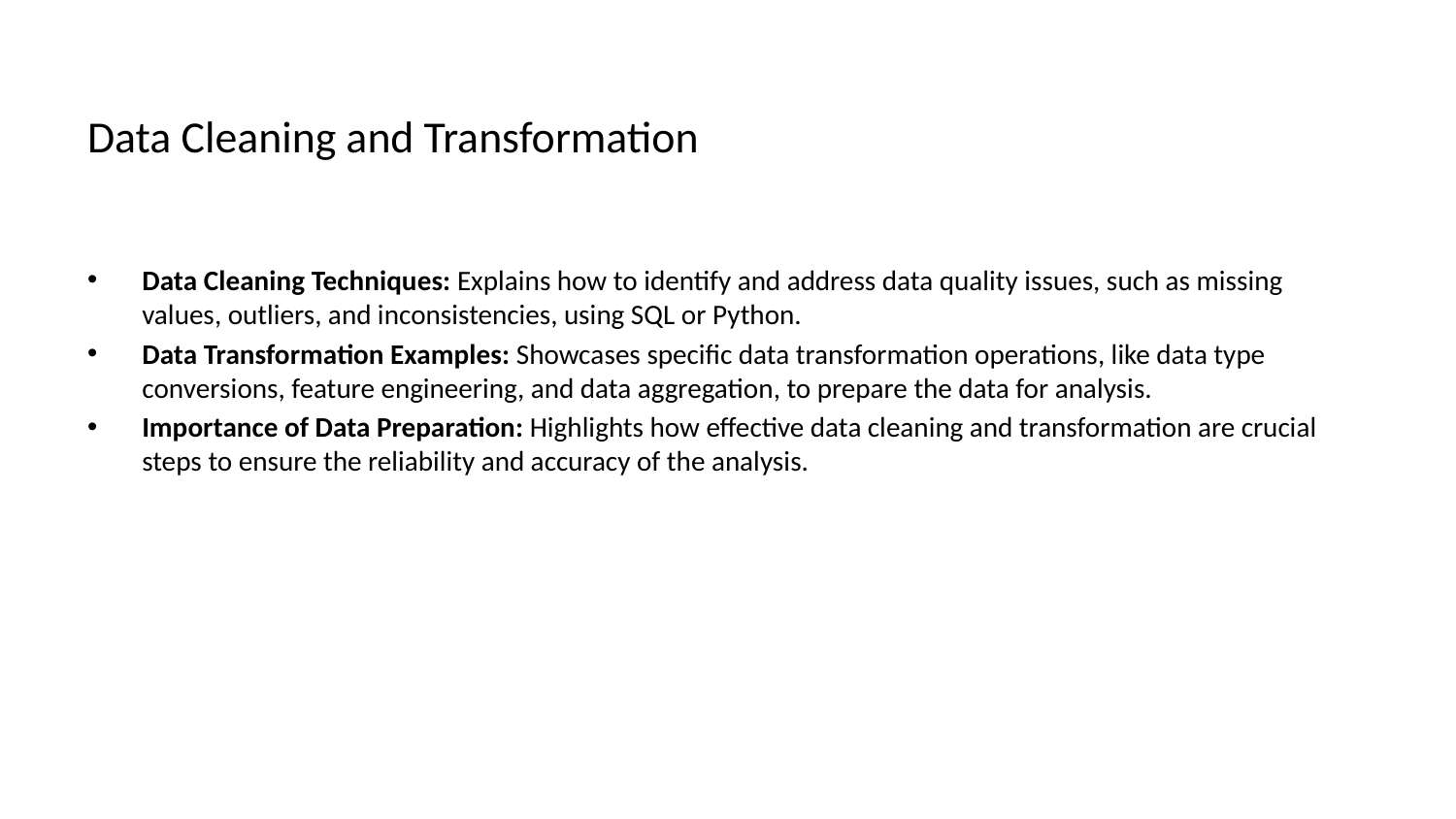

# Data Cleaning and Transformation
Data Cleaning Techniques: Explains how to identify and address data quality issues, such as missing values, outliers, and inconsistencies, using SQL or Python.
Data Transformation Examples: Showcases specific data transformation operations, like data type conversions, feature engineering, and data aggregation, to prepare the data for analysis.
Importance of Data Preparation: Highlights how effective data cleaning and transformation are crucial steps to ensure the reliability and accuracy of the analysis.